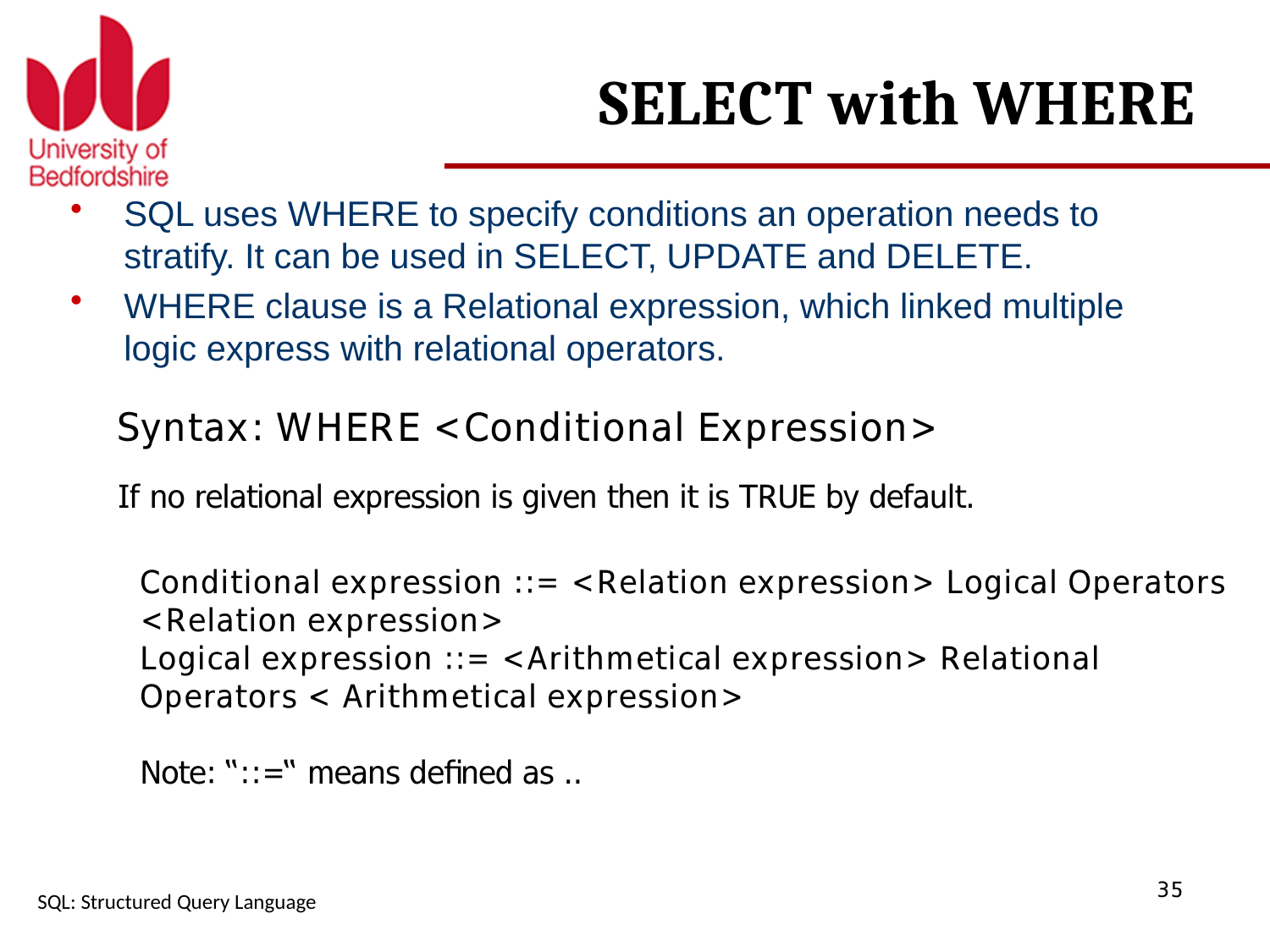

# SELECT with WHERE
SQL uses WHERE to specify conditions an operation needs to stratify. It can be used in SELECT, UPDATE and DELETE.
WHERE clause is a Relational expression, which linked multiple logic express with relational operators.

Syntax: WHERE <Conditional Expression>
If no relational expression is given then it is TRUE by default.
Conditional expression ::= <Relation expression> Logical Operators <Relation expression>
Logical expression ::= <Arithmetical expression> Relational Operators < Arithmetical expression>

Note: “::=“ means defined as ..

SQL: Structured Query Language